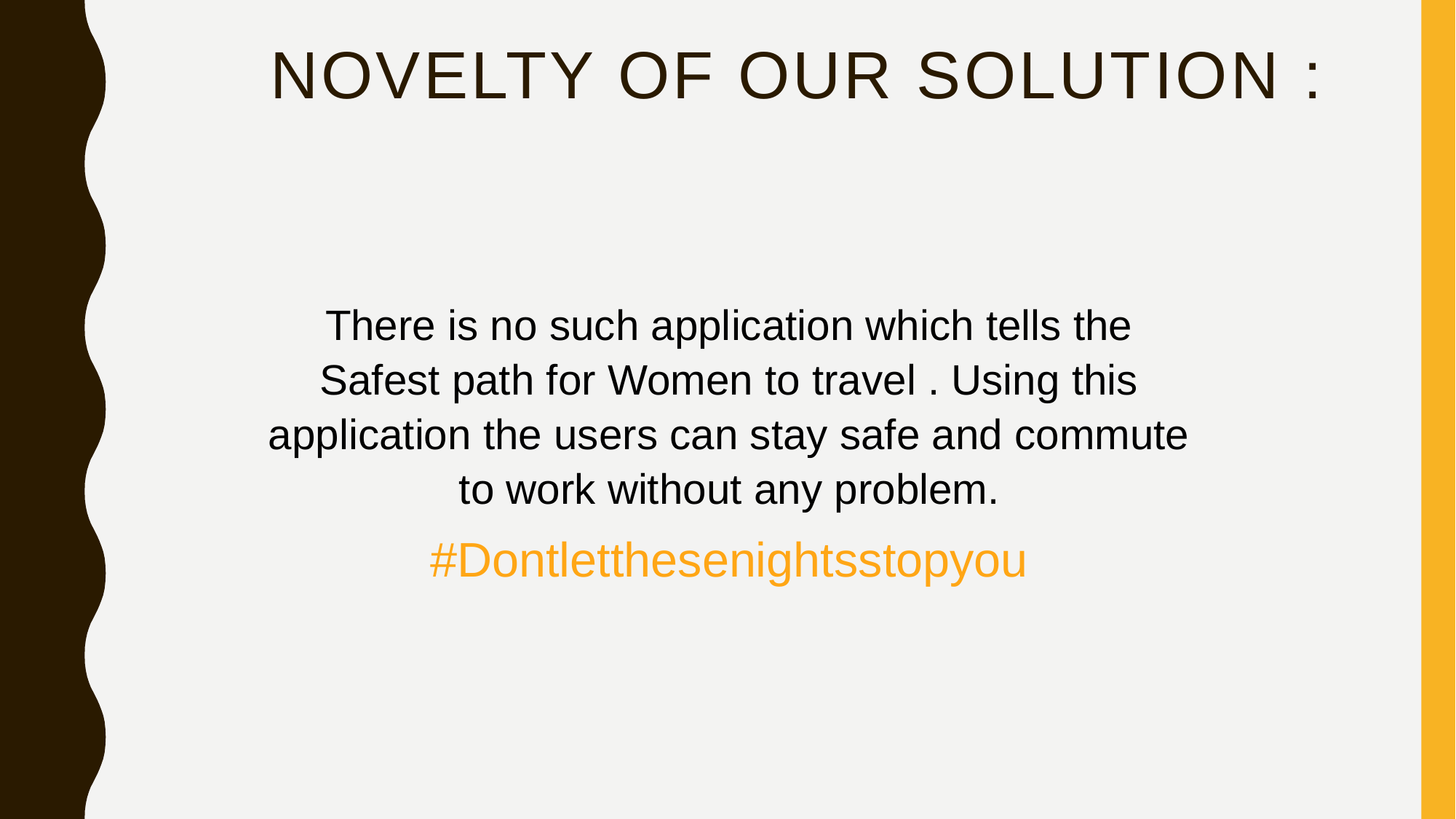

# Novelty of our solution :
There is no such application which tells the Safest path for Women to travel . Using this application the users can stay safe and commute to work without any problem.
#Dontletthesenightsstopyou